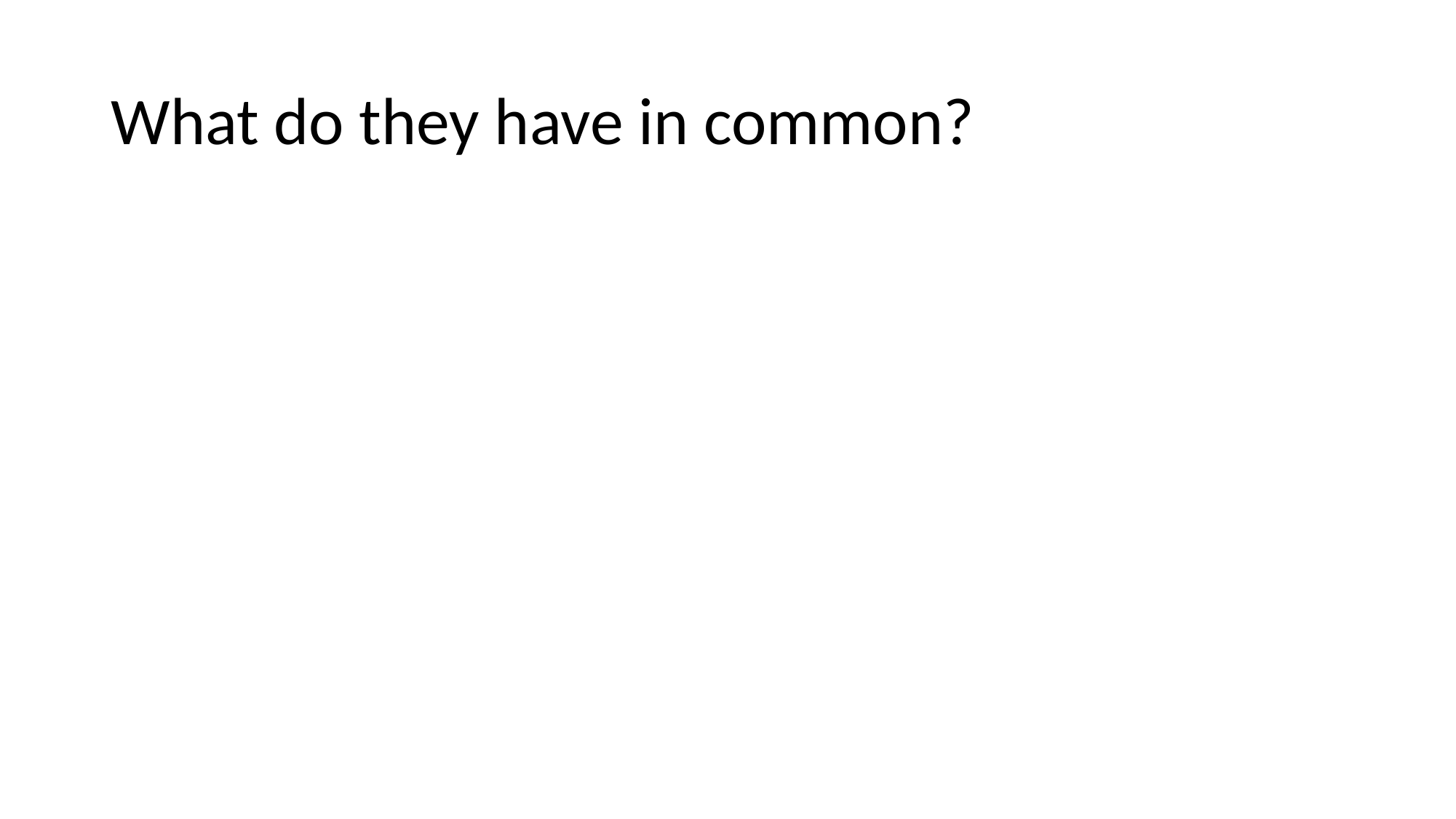

# What do they have in common?